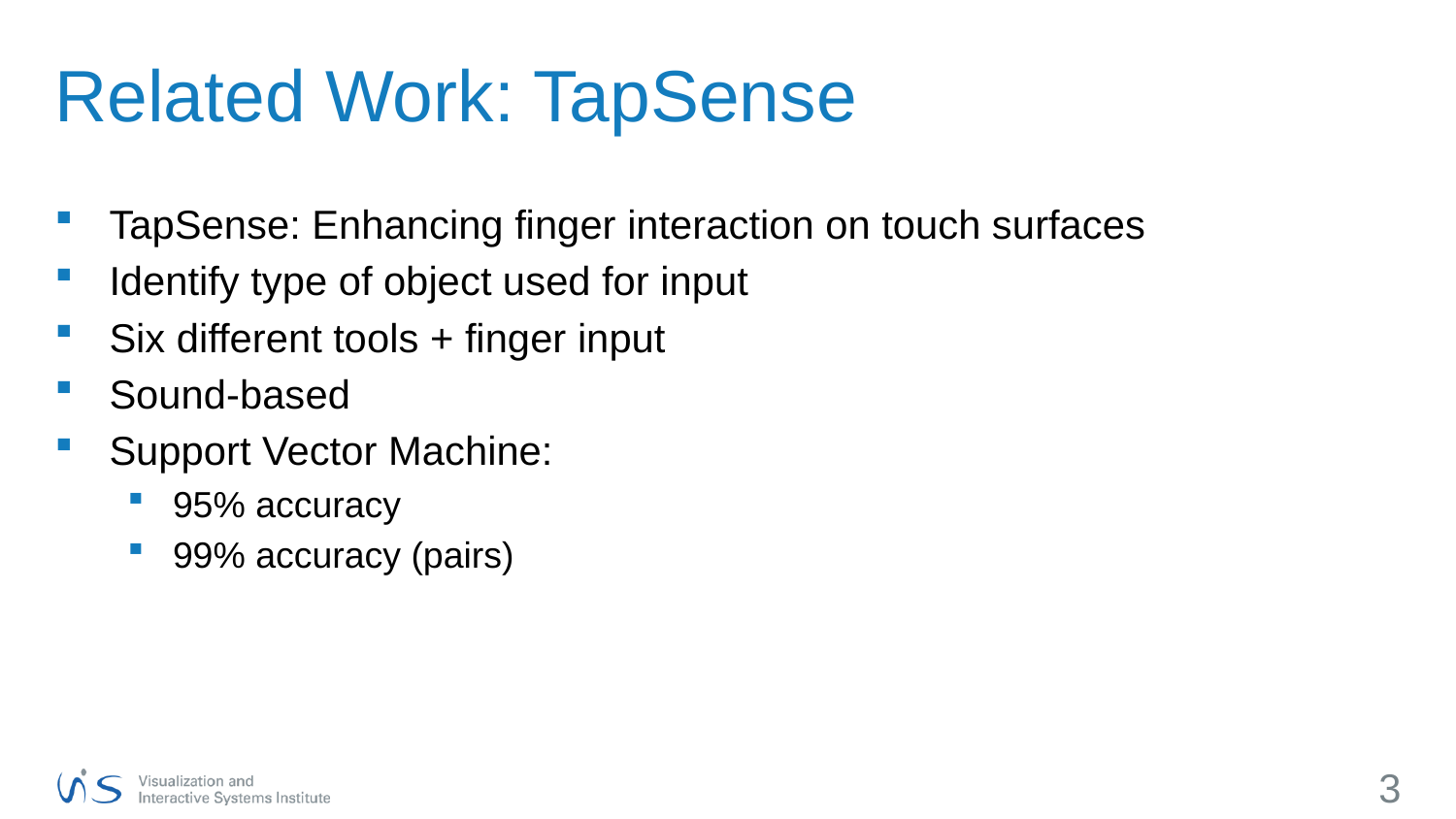

# Related Work: TapSense
TapSense: Enhancing finger interaction on touch surfaces
Identify type of object used for input
Six different tools + finger input
Sound-based
Support Vector Machine:
95% accuracy
99% accuracy (pairs)

3